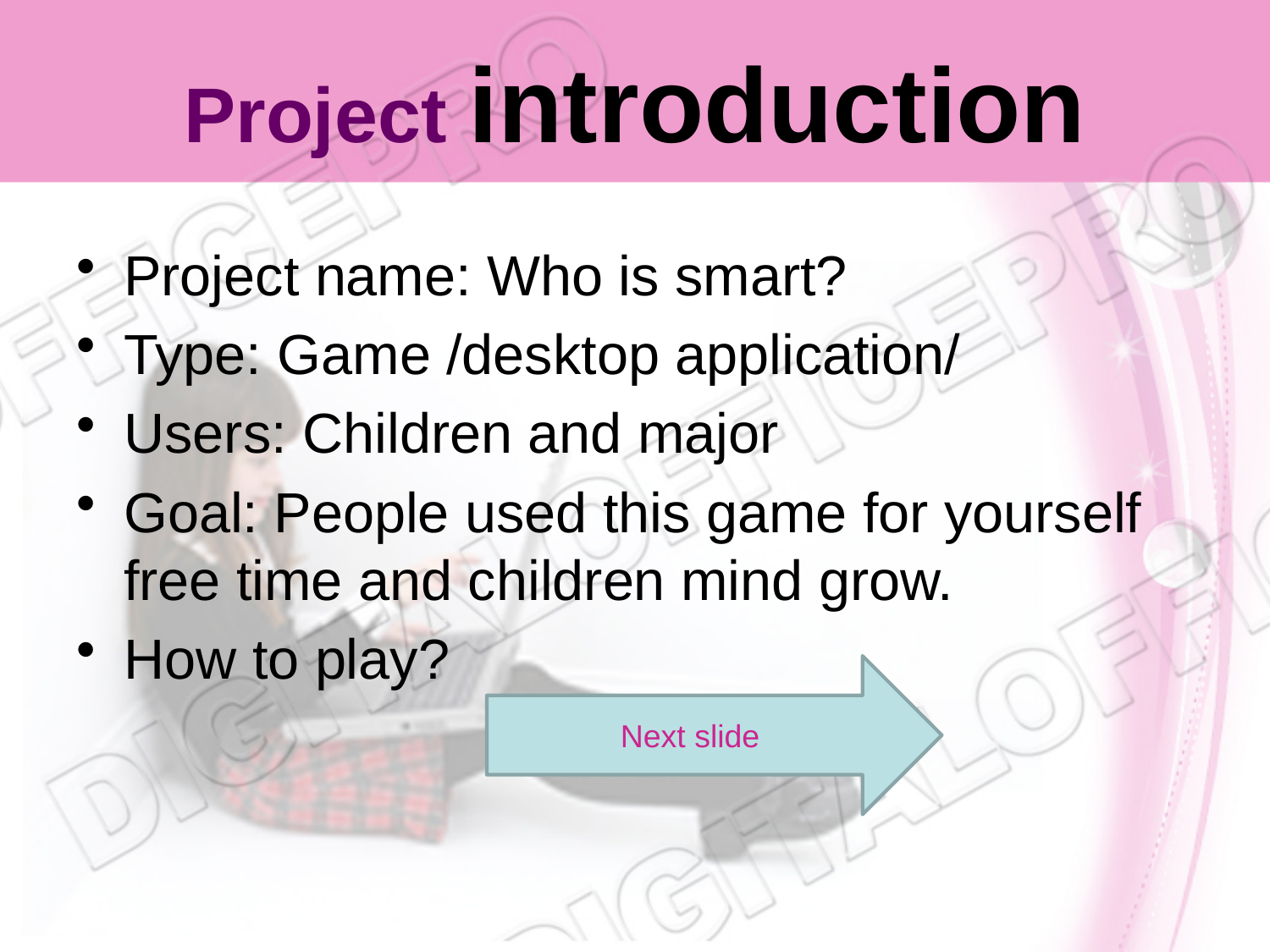

# Project introduction
Project name: Who is smart?
Type: Game /desktop application/
Users: Children and major
Goal: People used this game for yourself free time and children mind grow.
How to play?

Next slide